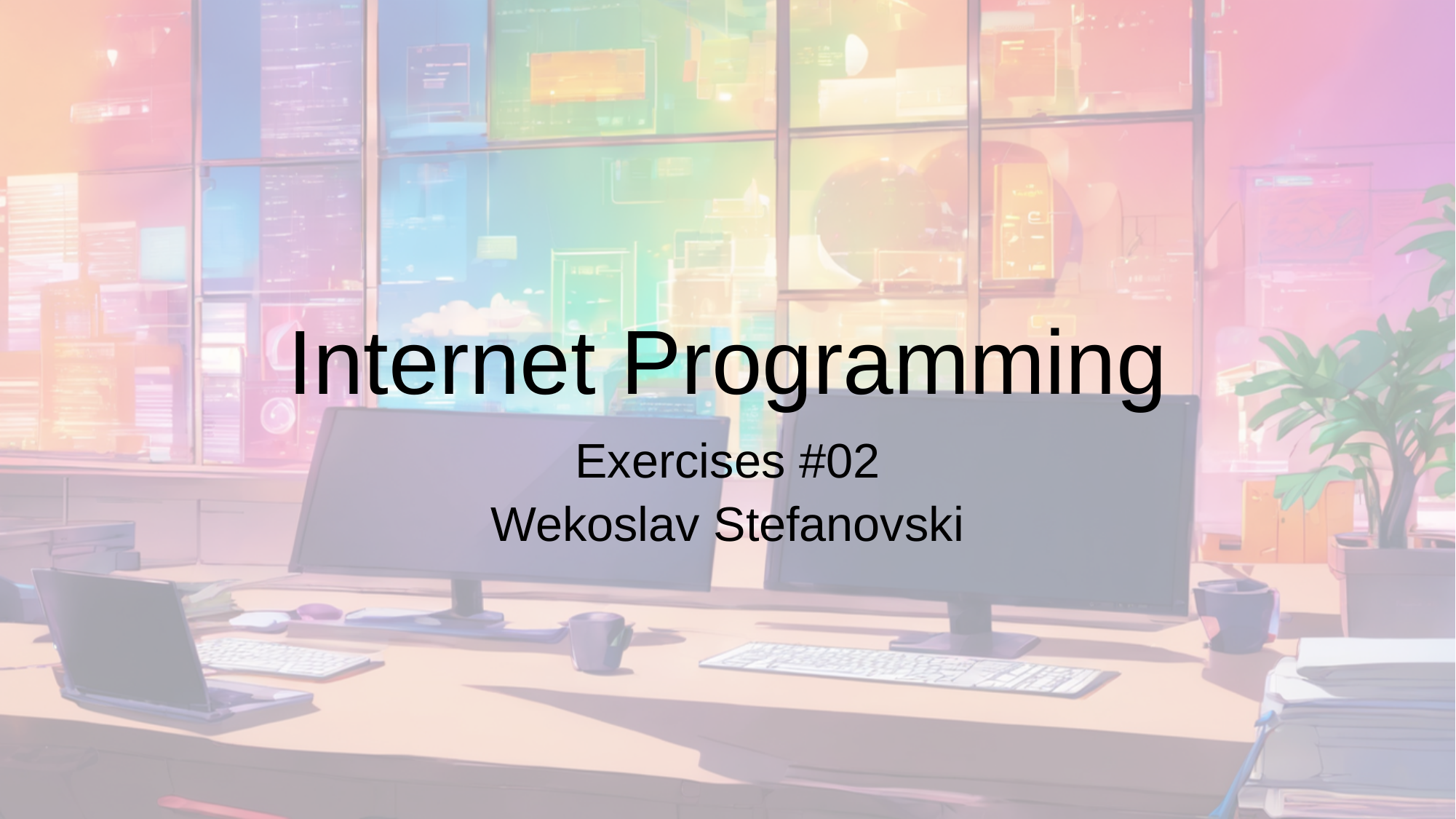

# Internet Programming
Exercises #02
Wekoslav Stefanovski